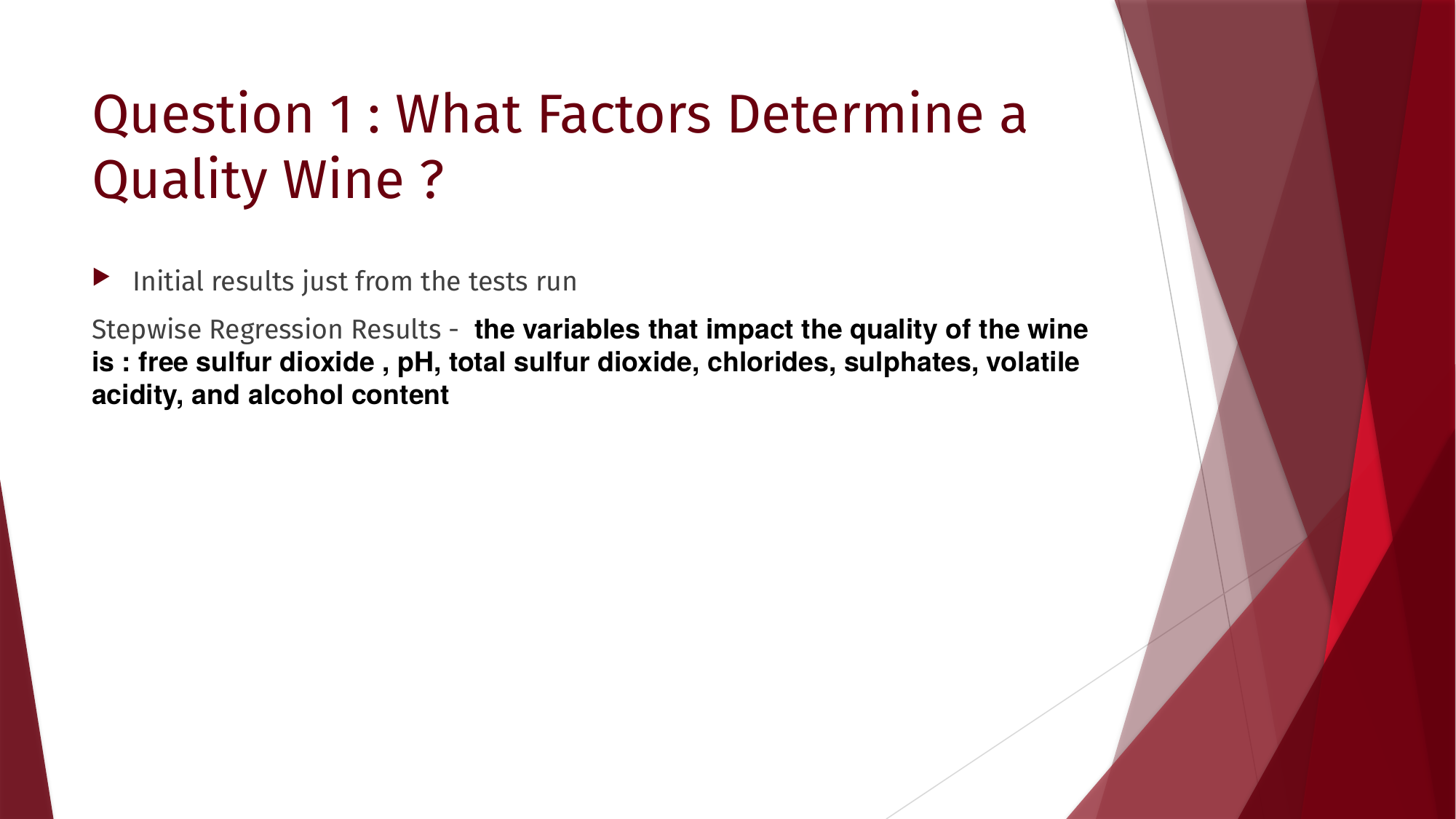

# Question 1 : What Factors Determine a Quality Wine ?
Initial results just from the tests run
Stepwise Regression Results -  the variables that impact the quality of the wine is : free sulfur dioxide , pH, total sulfur dioxide, chlorides, sulphates, volatile acidity, and alcohol content